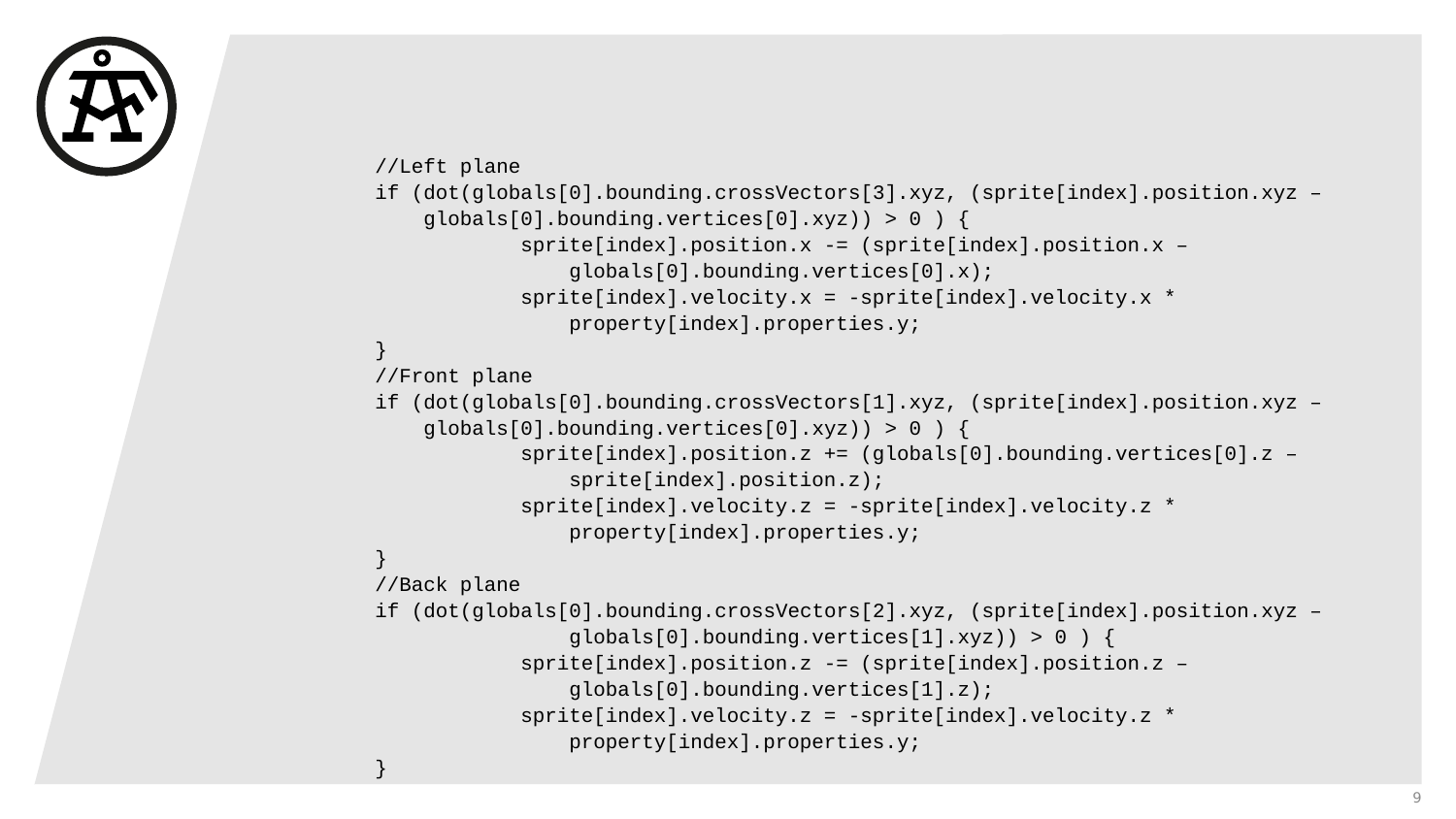

#
	//Left plane
	if (dot(globals[0].bounding.crossVectors[3].xyz, (sprite[index].position.xyz –
	    globals[0].bounding.vertices[0].xyz)) > 0 ) {
		sprite[index].position.x -= (sprite[index].position.x –
		    globals[0].bounding.vertices[0].x);
		sprite[index].velocity.x = -sprite[index].velocity.x *
		    property[index].properties.y;
	}
	//Front plane
	if (dot(globals[0].bounding.crossVectors[1].xyz, (sprite[index].position.xyz –
	    globals[0].bounding.vertices[0].xyz)) > 0 ) {
		sprite[index].position.z += (globals[0].bounding.vertices[0].z –
		    sprite[index].position.z);
		sprite[index].velocity.z = -sprite[index].velocity.z *
		    property[index].properties.y;
	}
	//Back plane
	if (dot(globals[0].bounding.crossVectors[2].xyz, (sprite[index].position.xyz –
		    globals[0].bounding.vertices[1].xyz)) > 0 ) {
		sprite[index].position.z -= (sprite[index].position.z –
		    globals[0].bounding.vertices[1].z);
		sprite[index].velocity.z = -sprite[index].velocity.z *
		    property[index].properties.y;
	}
9